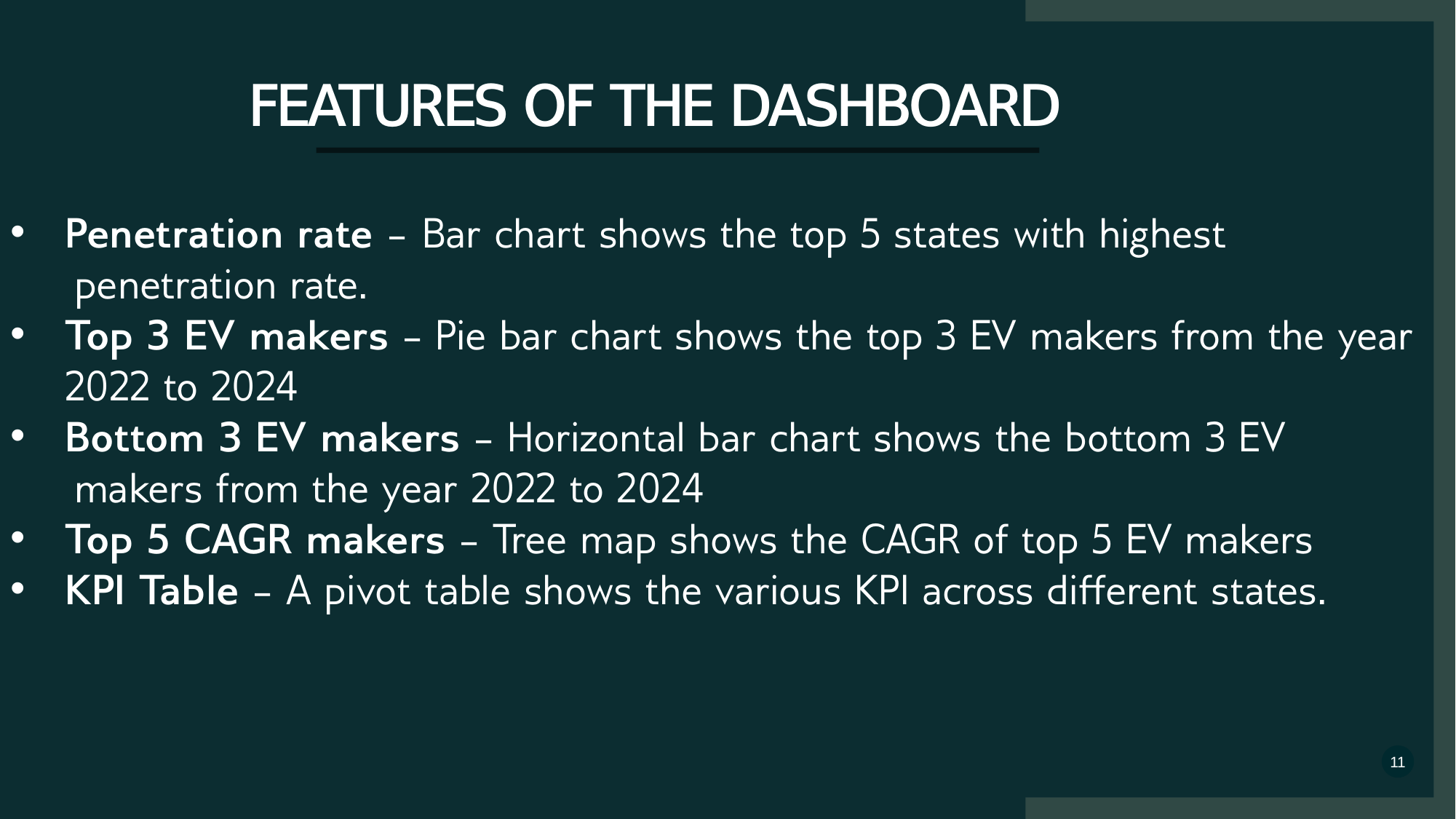

Penetration rate – Bar chart shows the top 5 states with highest
     penetration rate.
Top 3 EV makers – Pie bar chart shows the top 3 EV makers from the year 2022 to 2024
Bottom 3 EV makers – Horizontal bar chart shows the bottom 3 EV
     makers from the year 2022 to 2024
Top 5 CAGR makers – Tree map shows the CAGR of top 5 EV makers
KPI Table – A pivot table shows the various KPI across different states.
# FEATURES OF THE DASHBOARD

11